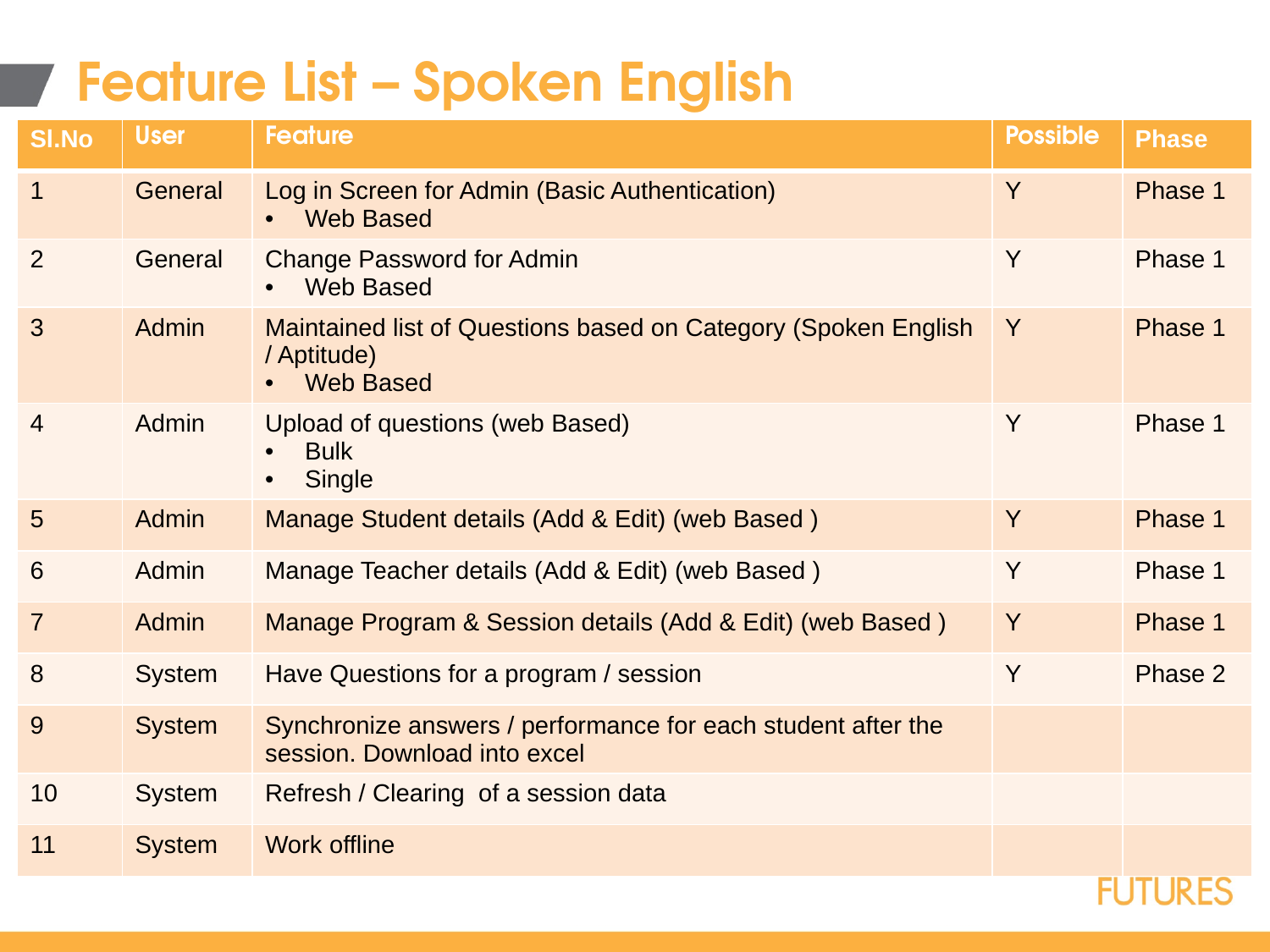

# Feature List – Spoken English
| Sl.No | User | Feature | Possible | Phase |
| --- | --- | --- | --- | --- |
| 1 | General | Log in Screen for Admin (Basic Authentication) Web Based | Y | Phase 1 |
| 2 | General | Change Password for Admin Web Based | Y | Phase 1 |
| 3 | Admin | Maintained list of Questions based on Category (Spoken English / Aptitude) Web Based | Y | Phase 1 |
| 4 | Admin | Upload of questions (web Based) Bulk Single | Y | Phase 1 |
| 5 | Admin | Manage Student details (Add & Edit) (web Based ) | Y | Phase 1 |
| 6 | Admin | Manage Teacher details (Add & Edit) (web Based ) | Y | Phase 1 |
| 7 | Admin | Manage Program & Session details (Add & Edit) (web Based ) | Y | Phase 1 |
| 8 | System | Have Questions for a program / session | Y | Phase 2 |
| 9 | System | Synchronize answers / performance for each student after the session. Download into excel |  |  |
| 10 | System | Refresh / Clearing of a session data |  |  |
| 11 | System | Work offline |  |  |